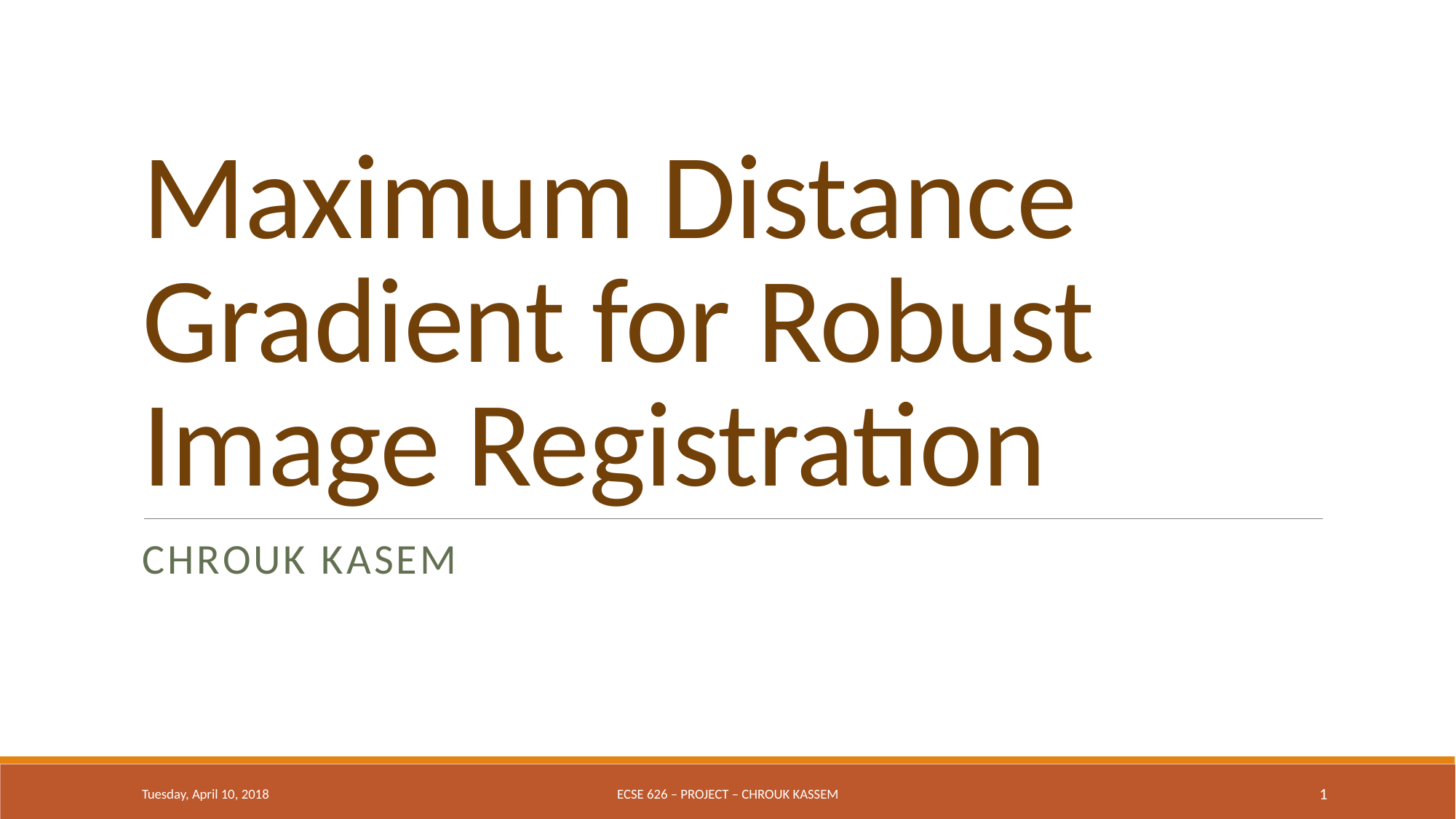

# Maximum Distance Gradient for Robust Image Registration
Chrouk Kasem
Tuesday, April 10, 2018
ECSE 626 – Project – Chrouk Kassem
1